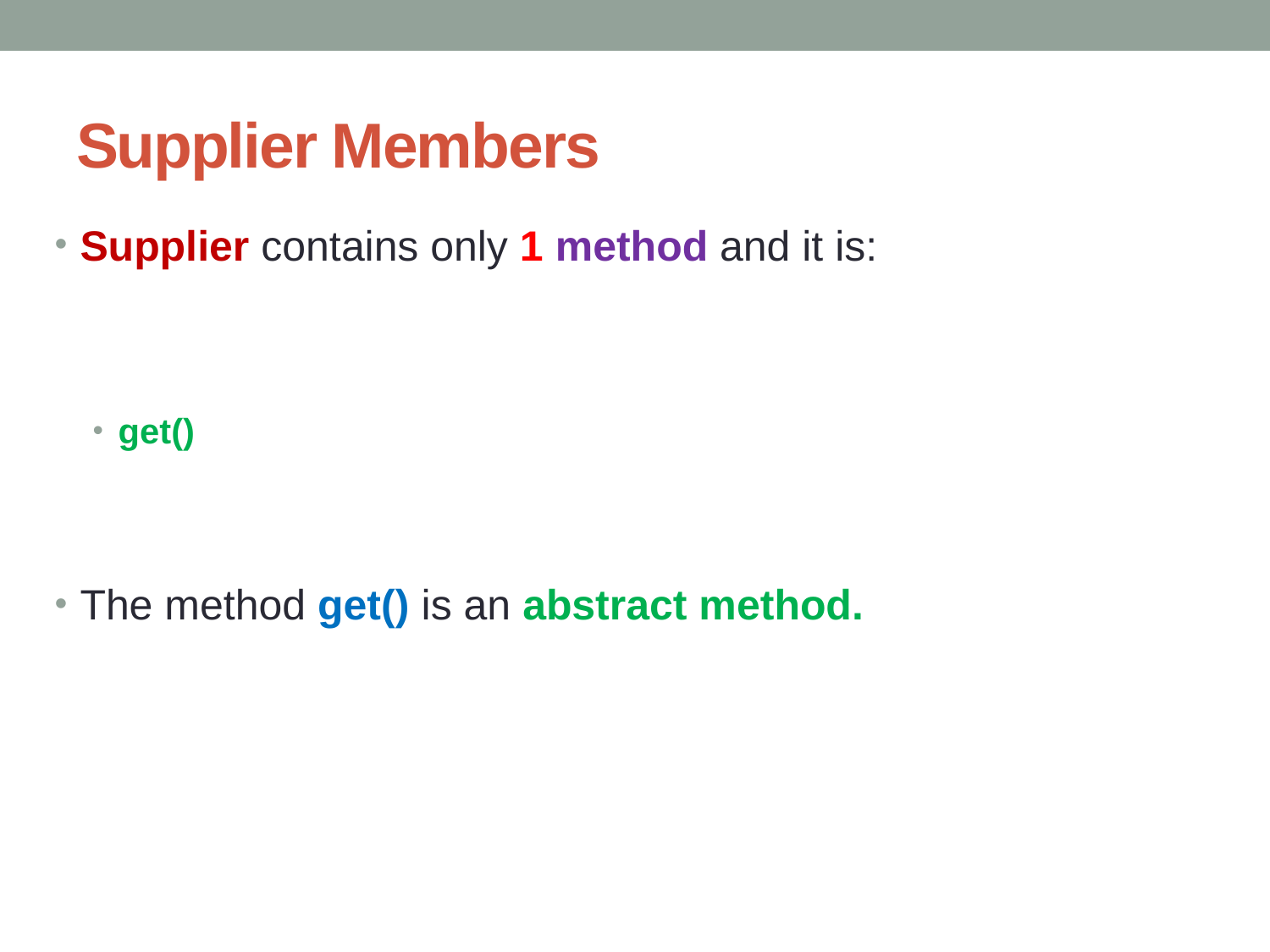

# Supplier Members
Supplier contains only 1 method and it is:

get()

The method get() is an abstract method.